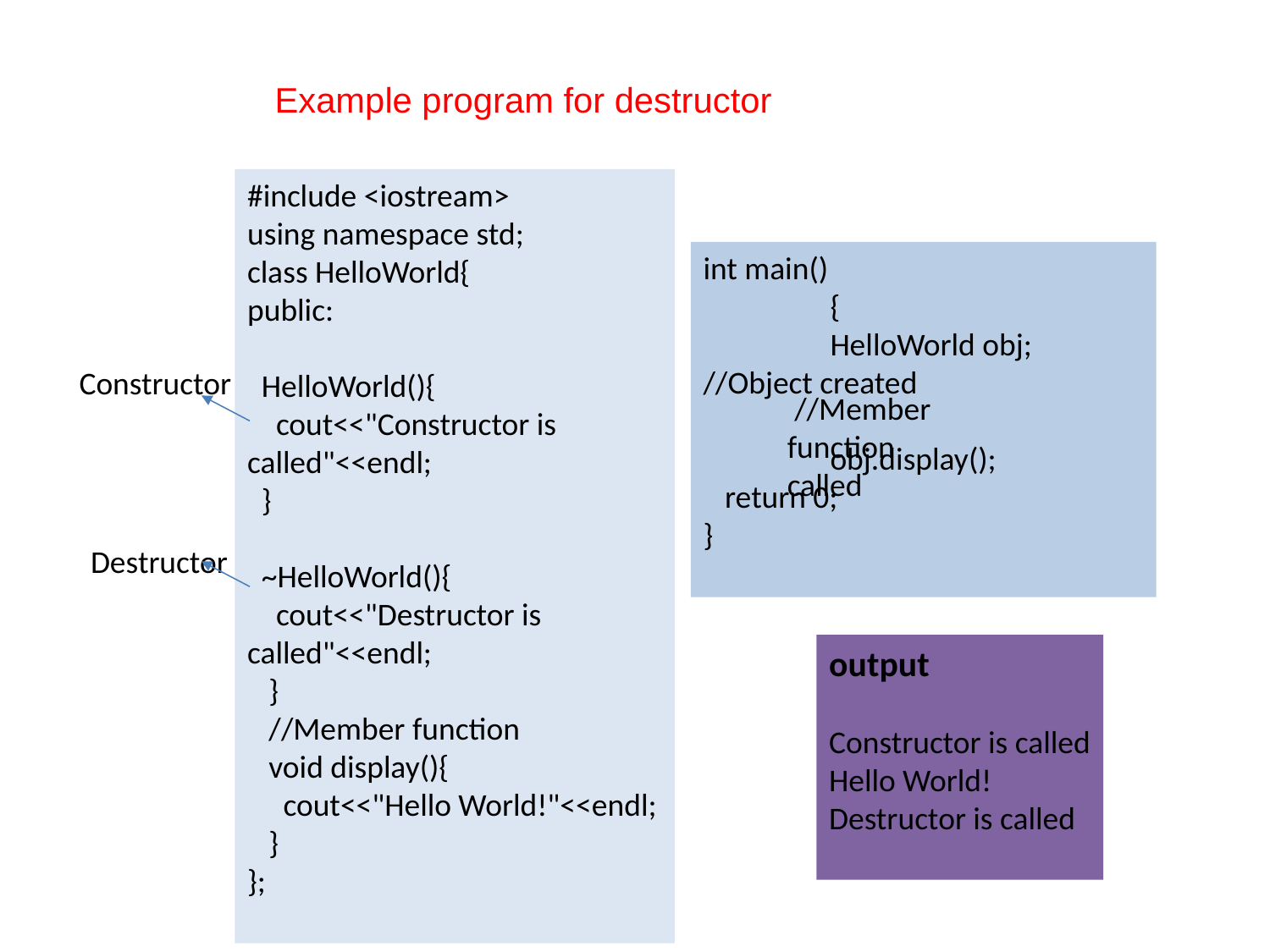

Example program for destructor
#include <iostream>
using namespace std;
class HelloWorld{
public:

  HelloWorld(){
    cout<<"Constructor is called"<<endl;
  }

  ~HelloWorld(){
    cout<<"Destructor is called"<<endl;
   }
   //Member function
   void display(){
     cout<<"Hello World!"<<endl;
   }
};

int main()
	{
	HelloWorld obj; //Object created

	obj.display();
   return 0;
}

Constructor
 //Member function called
Destructor
output

Constructor is called
Hello World!
Destructor is called